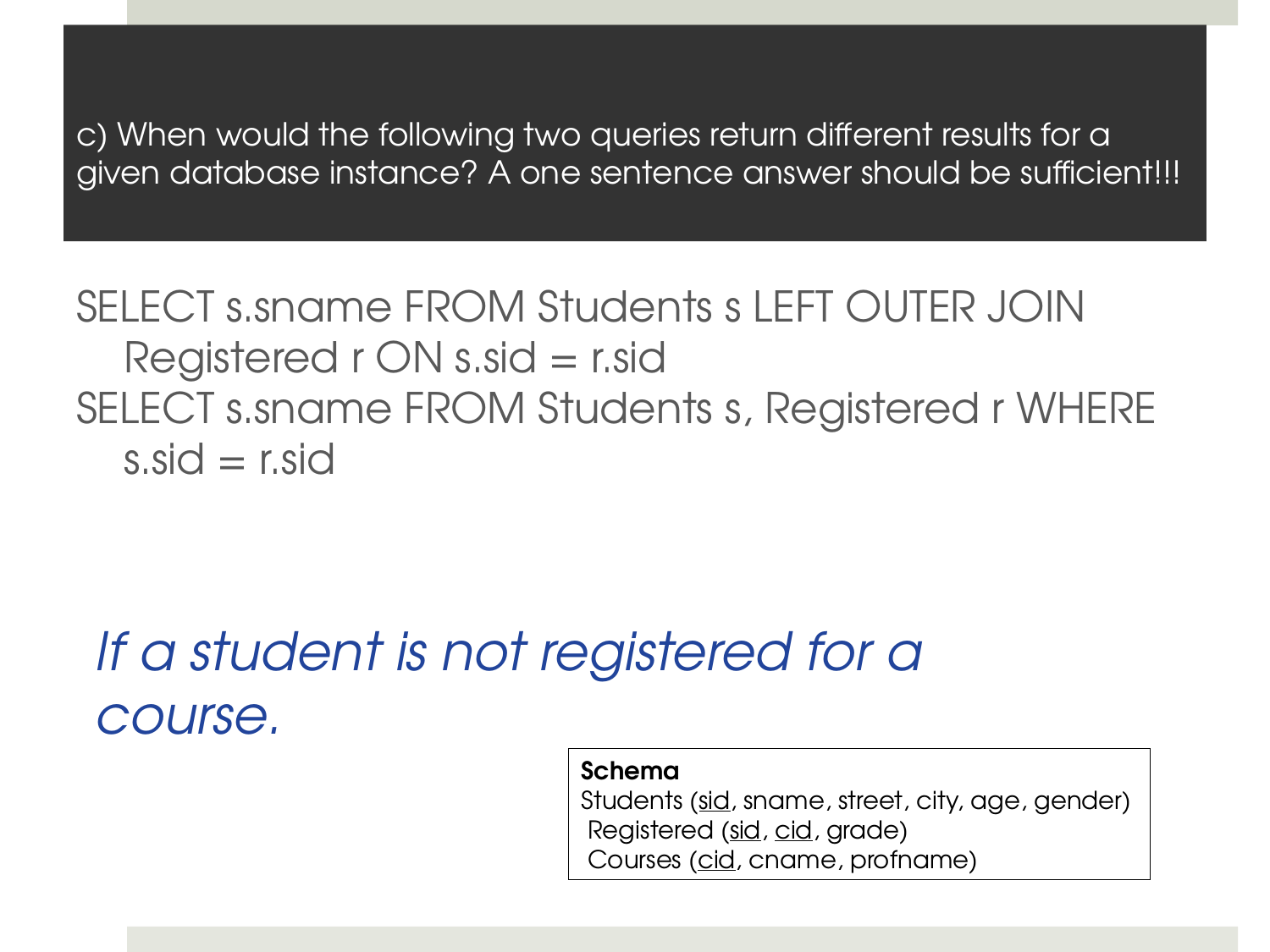

# c) When would the following two queries return different results for a given database instance? A one sentence answer should be sufficient!!!

SELECT s.sname FROM Students s LEFT OUTER JOIN Registered r ON s.sid = r.sid
SELECT s.sname FROM Students s, Registered r WHERE s.sid = r.sid

If a student is not registered for a course.
Schema
Students (sid, sname, street, city, age, gender)
 Registered (sid, cid, grade)
 Courses (cid, cname, profname)